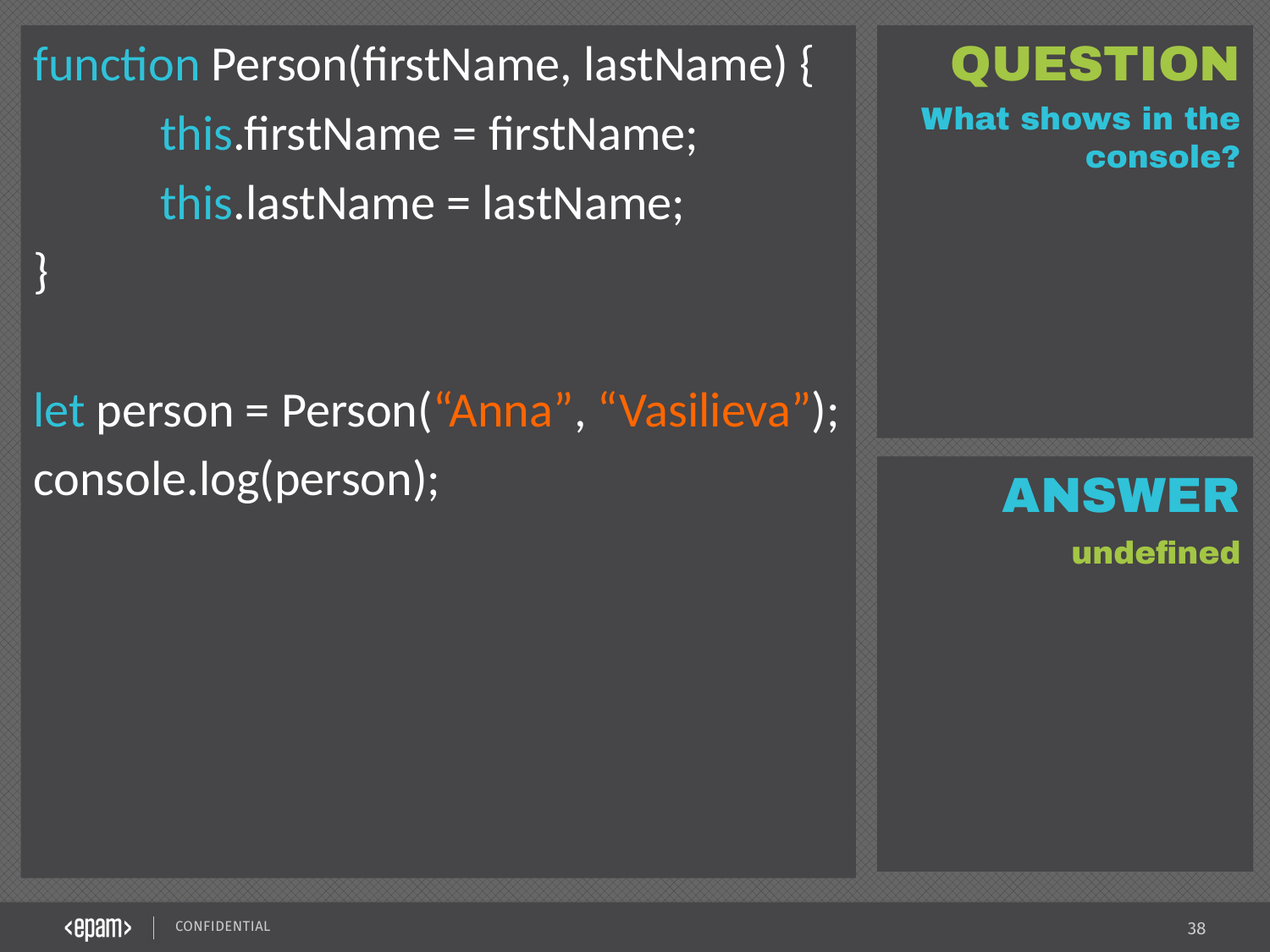

function Person(firstName, lastName) {
	this.firstName = firstName;
	this.lastName = lastName;
}

let person = Person(“Anna”, “Vasilieva”);
console.log(person);
What shows in the console?

undefined